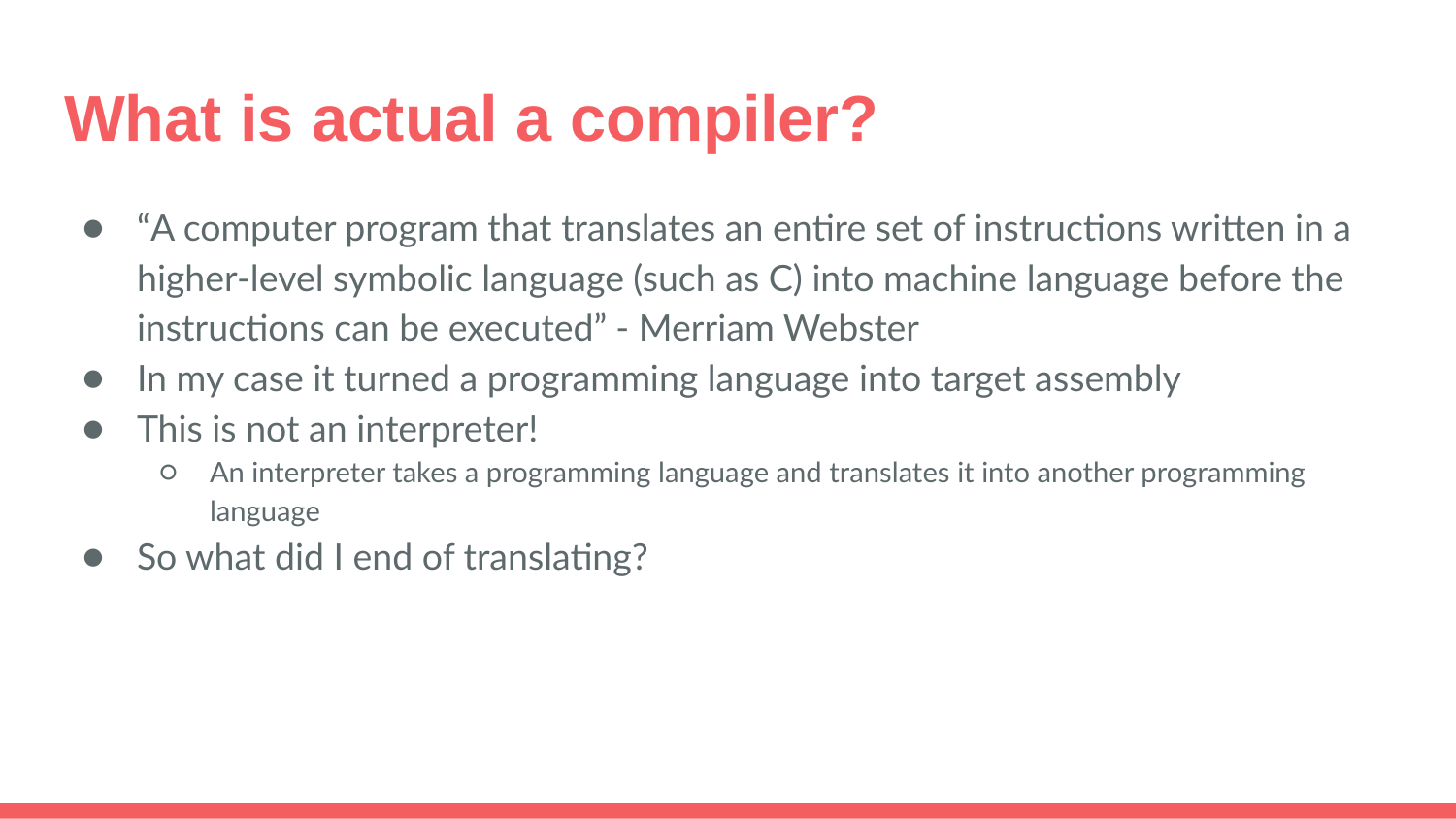

# What is actual a compiler?
“A computer program that translates an entire set of instructions written in a higher-level symbolic language (such as C) into machine language before the instructions can be executed” - Merriam Webster
In my case it turned a programming language into target assembly
This is not an interpreter!
An interpreter takes a programming language and translates it into another programming language
So what did I end of translating?